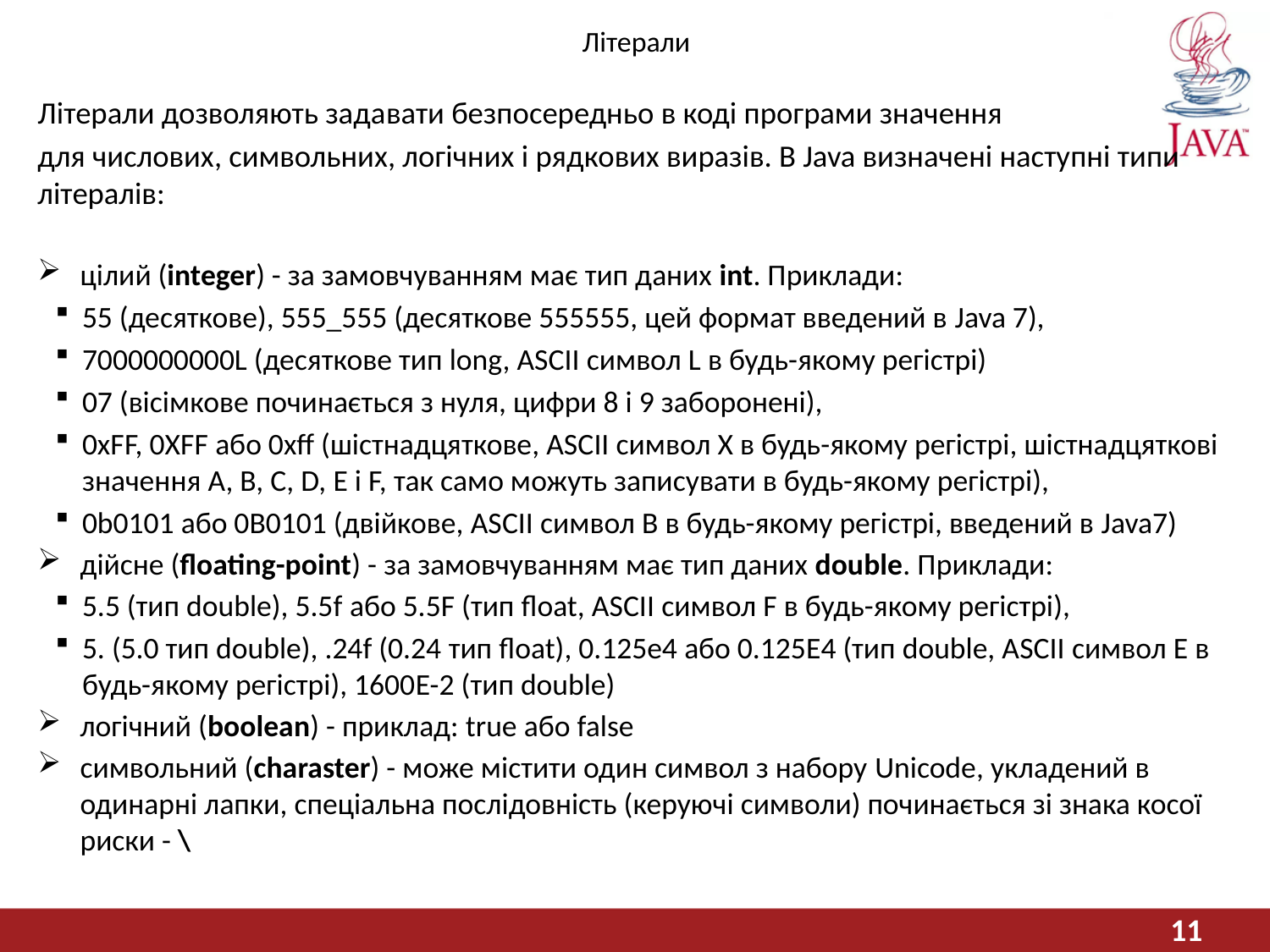

# Літерали
Літерали дозволяють задавати безпосередньо в коді програми значення
для числових, символьних, логічних і рядкових виразів. В Java визначені наступні типи літералів:

цілий (integer) - за замовчуванням має тип даних int. Приклади:
55 (десяткове), 555_555 (десяткове 555555, цей формат введений в Java 7),
7000000000L (десяткове тип long, ASCII символ L в будь-якому регістрі)
07 (вісімкове починається з нуля, цифри 8 і 9 заборонені),
0xFF, 0XFF або 0xff (шістнадцяткове, ASCII символ X в будь-якому регістрі, шістнадцяткові значення A, B, C, D, Е і F, так само можуть записувати в будь-якому регістрі),
0b0101 або 0B0101 (двійкове, ASCII символ B в будь-якому регістрі, введений в Java7)
дійсне (floating-point) - за замовчуванням має тип даних double. Приклади:
5.5 (тип double), 5.5f або 5.5F (тип float, ASCII символ F в будь-якому регістрі),
5. (5.0 тип double), .24f (0.24 тип float), 0.125e4 або 0.125E4 (тип double, ASCII символ Е в будь-якому регістрі), 1600E-2 (тип double)
логічний (boolean) - приклад: true або false
символьний (charaster) - може містити один символ з набору Unicode, укладений в одинарні лапки, спеціальна послідовність (керуючі символи) починається зі знака косої риски - \